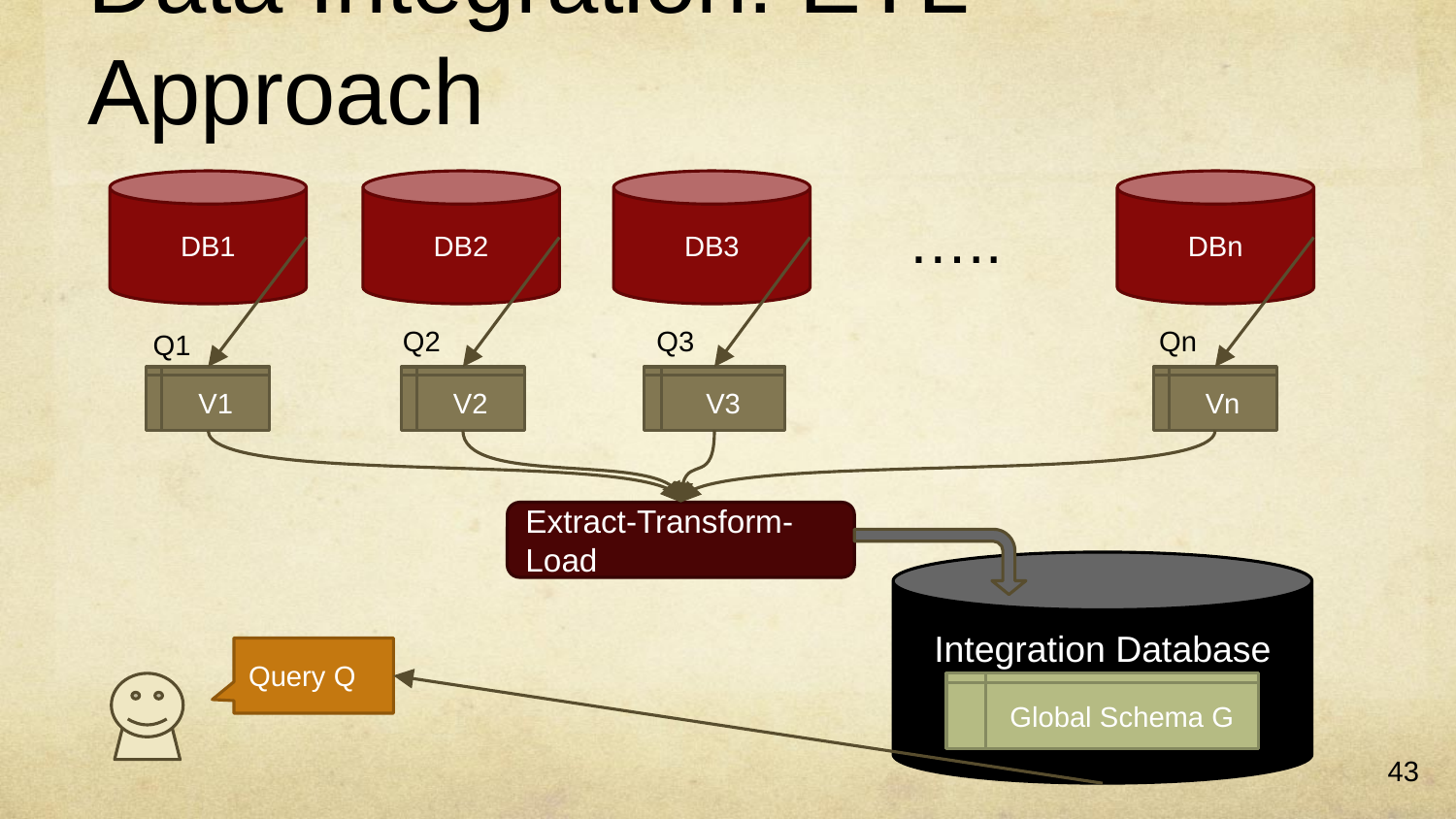

# Data Integration: ETL Approach
DB1
DB2
DB3
DBn
…..
Q2
Q3
Qn
Q1
V1
V2
V3
Vn

Extract-Transform-Load
Integration Database

Query Q

Global Schema G

43